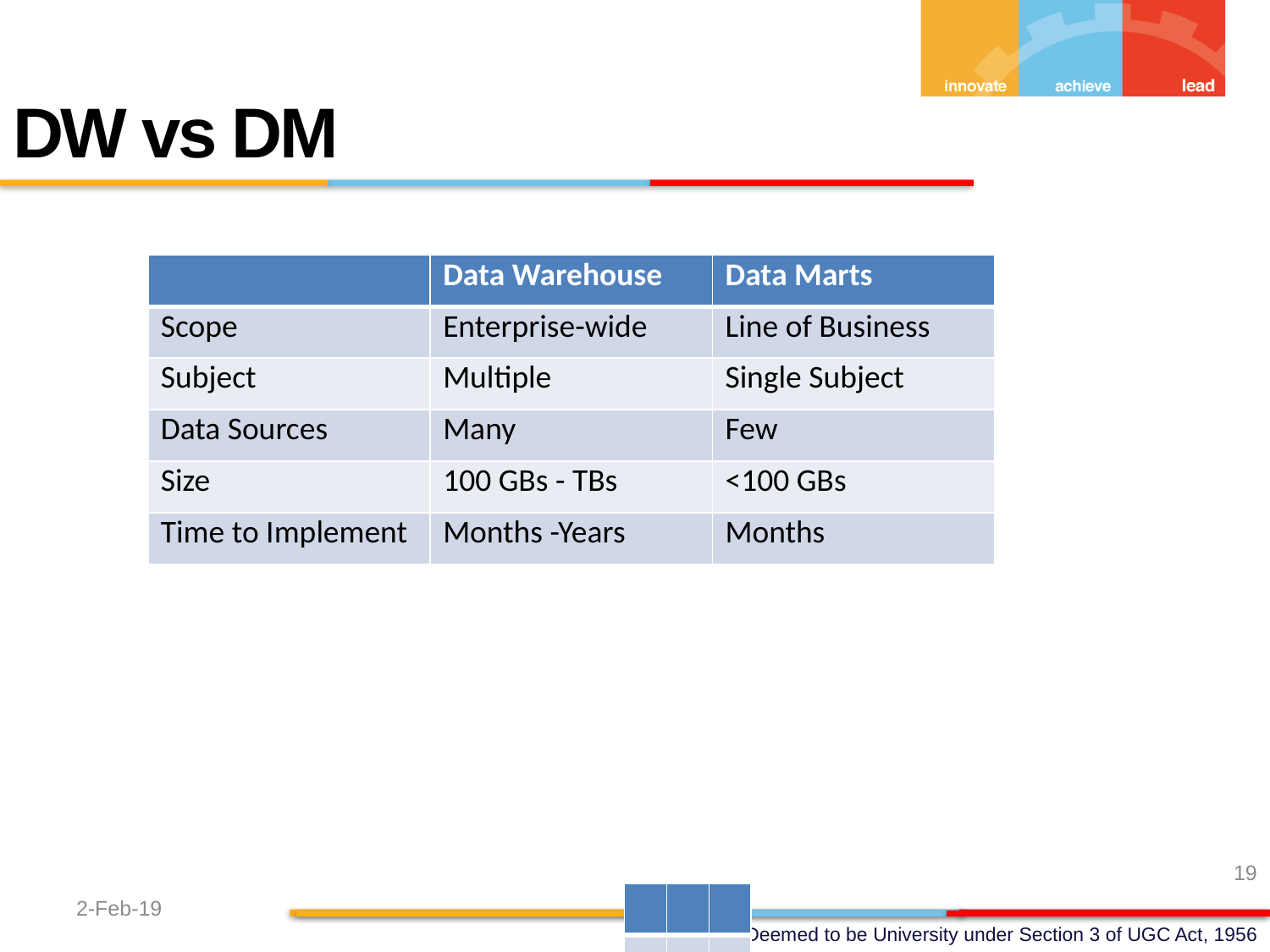

DW vs DM

|  | Data Warehouse | Data Marts |
| --- | --- | --- |
| Scope | Enterprise-wide | Line of Business |
| Subject | Multiple | Single Subject |
| Data Sources | Many | Few |
| Size | 100 GBs - TBs | <100 GBs |
| Time to Implement | Months -Years | Months |
19
2-Feb-19
|  |  |  |
| --- | --- | --- |
|  |  |  |
|  |  |  |
|  |  |  |
|  |  |  |
|  |  |  |